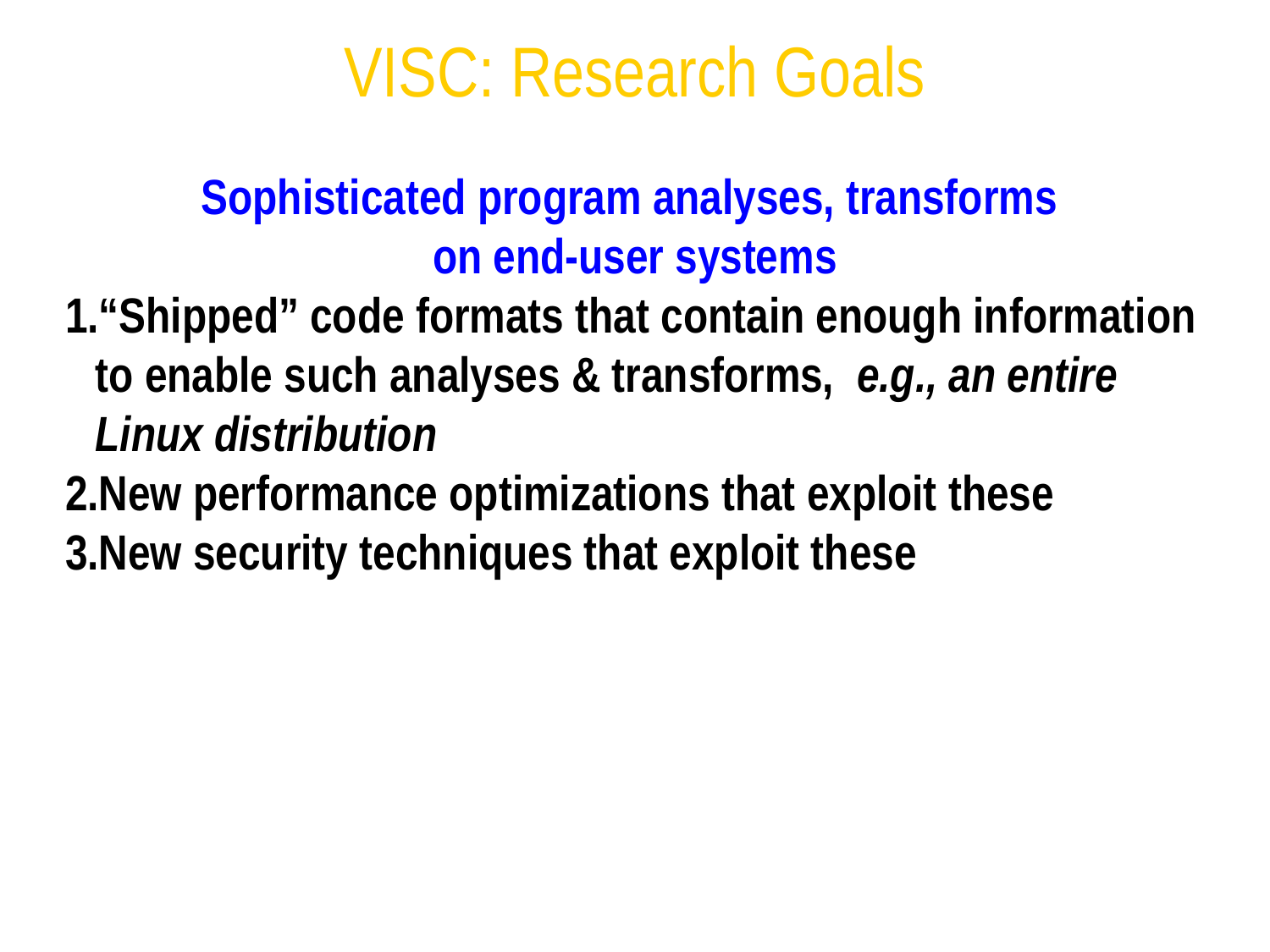

VISC: Research Goals
Sophisticated program analyses, transforms
on end-user systems
“Shipped” code formats that contain enough information to enable such analyses & transforms,  e.g., an entire Linux distribution
New performance optimizations that exploit these
New security techniques that exploit these